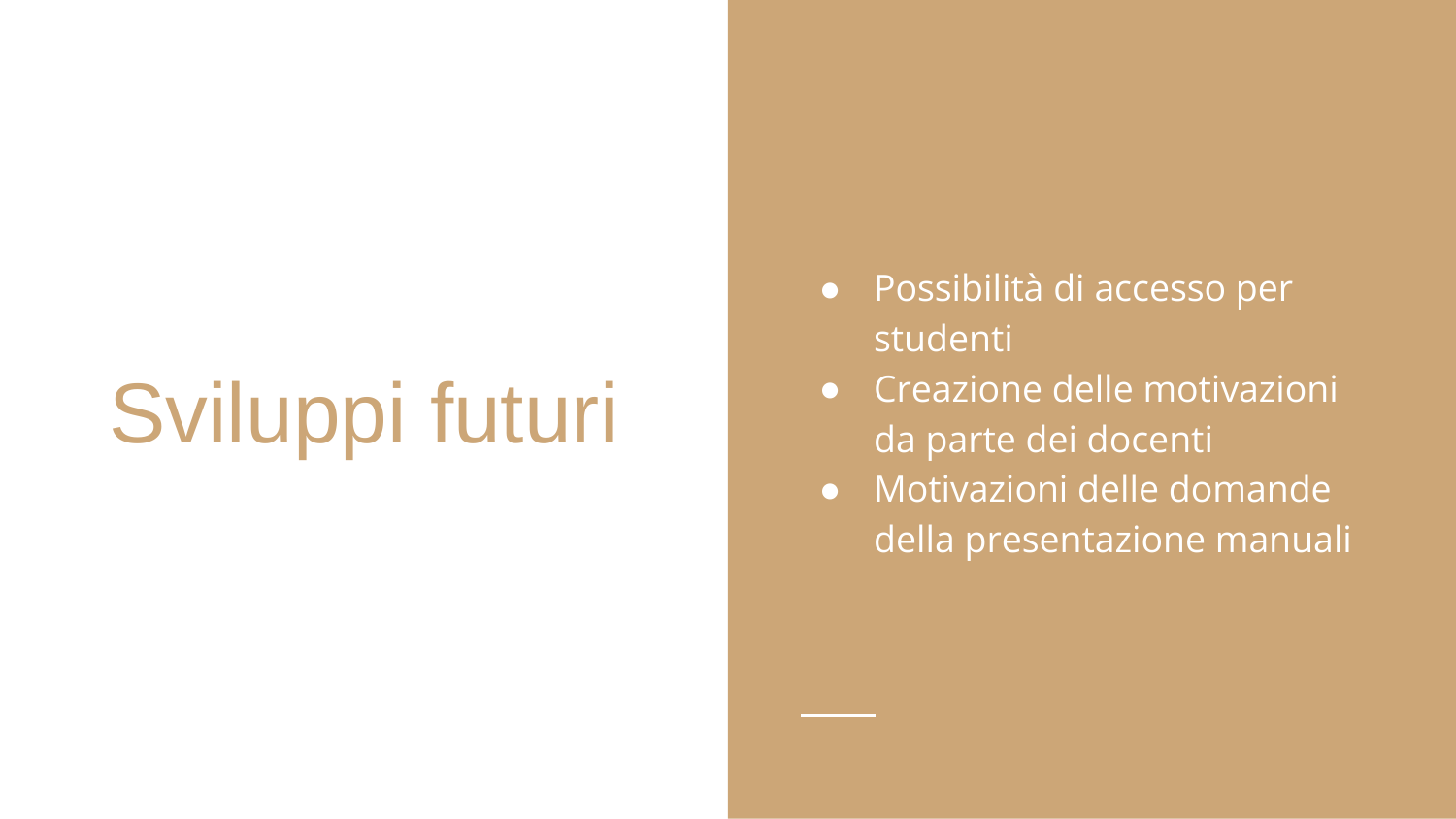

Possibilità di accesso per studenti
Creazione delle motivazioni da parte dei docenti
Motivazioni delle domande della presentazione manuali
# Sviluppi futuri